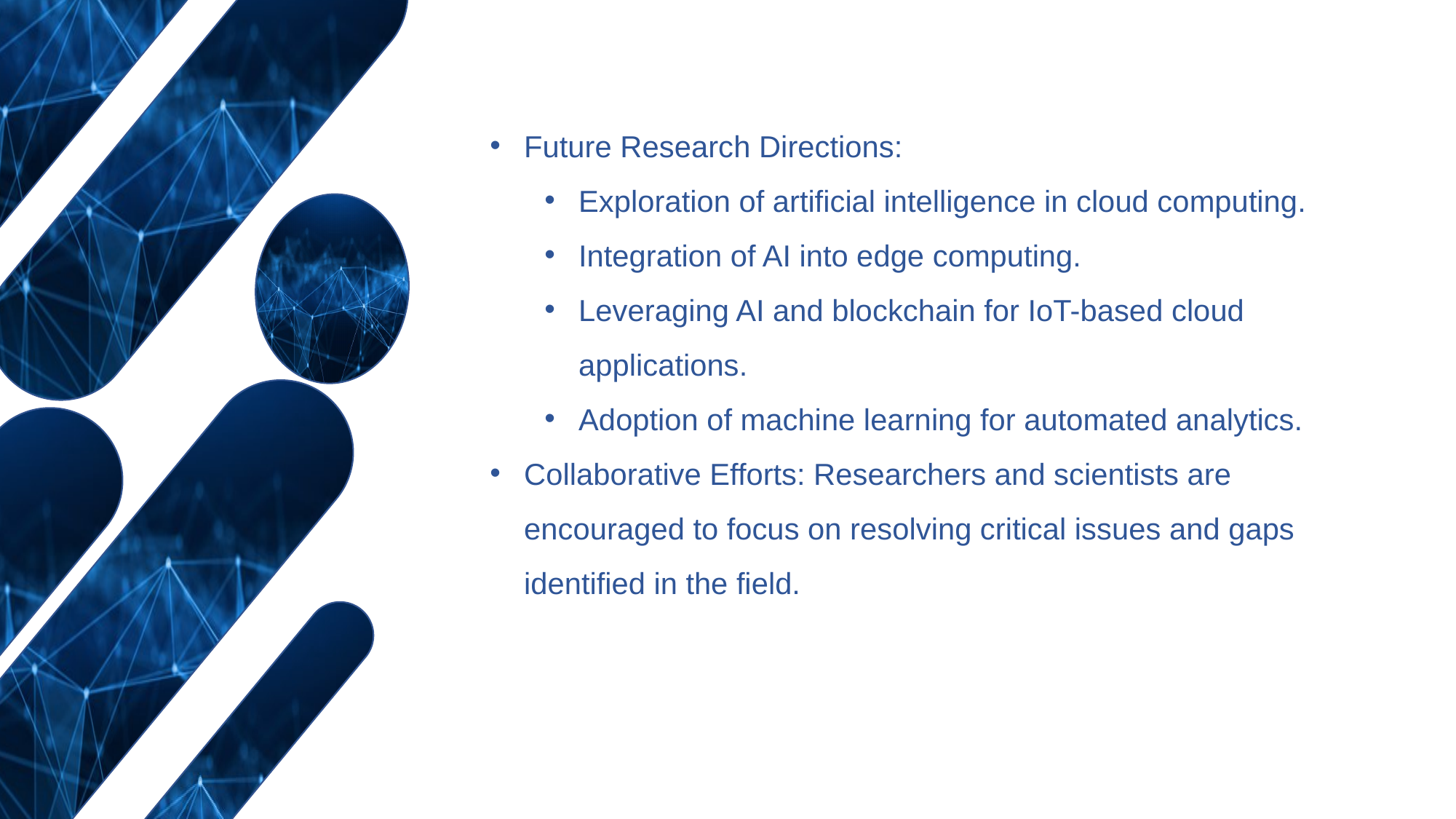

Future Research Directions:
Exploration of artificial intelligence in cloud computing.
Integration of AI into edge computing.
Leveraging AI and blockchain for IoT-based cloud applications.
Adoption of machine learning for automated analytics.
Collaborative Efforts: Researchers and scientists are encouraged to focus on resolving critical issues and gaps identified in the field.